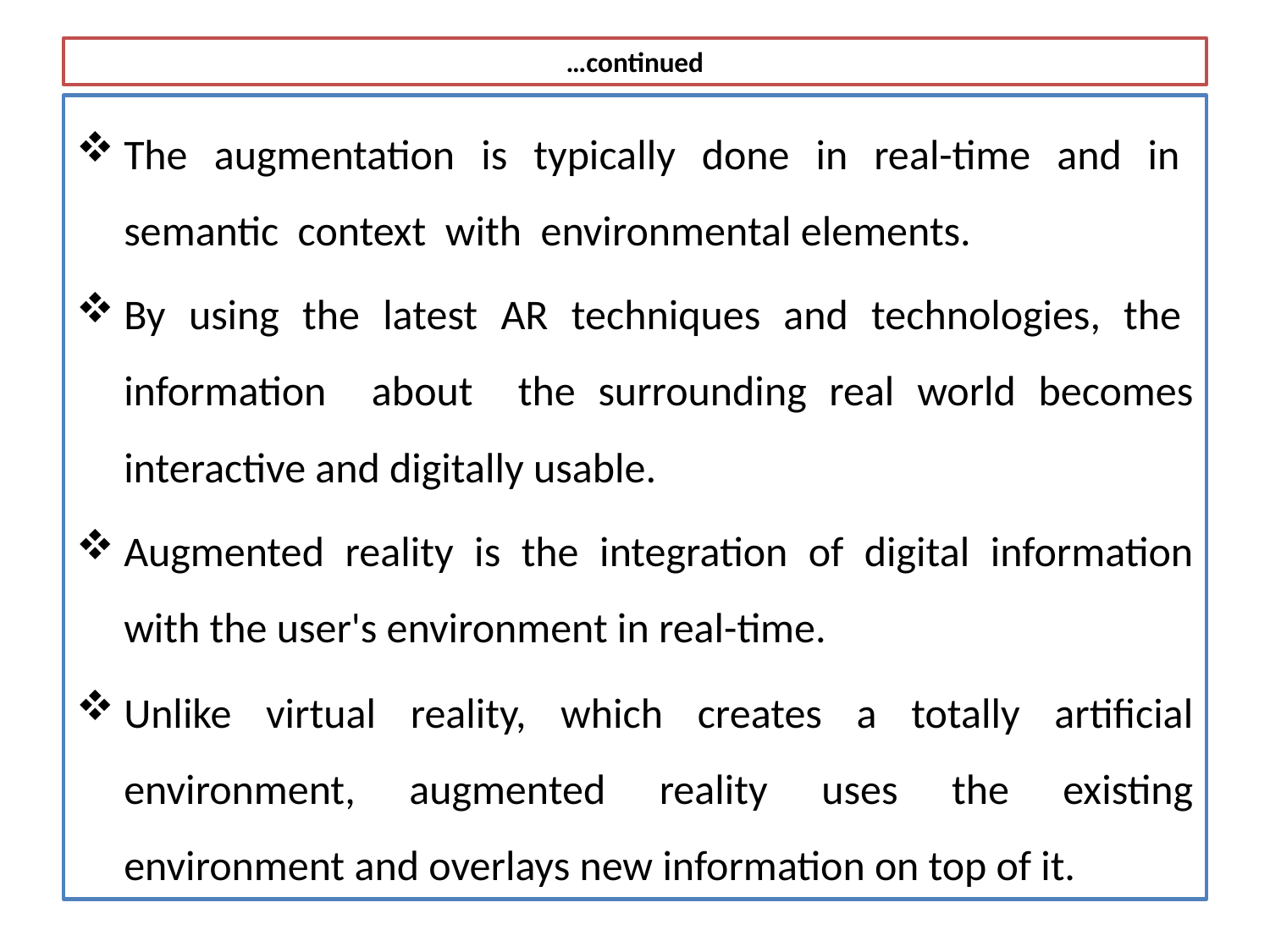

# …continued
The  augmentation  is  typically  done  in  real-time  and  in  semantic  context  with  environmental elements.
By  using  the  latest  AR  techniques  and  technologies,  the  information  about  the surrounding real world becomes interactive and digitally usable.
Augmented reality is the integration of digital information with the user's environment in real-time.
Unlike virtual reality, which creates a totally artificial environment, augmented reality uses the existing environment and overlays new information on top of it.